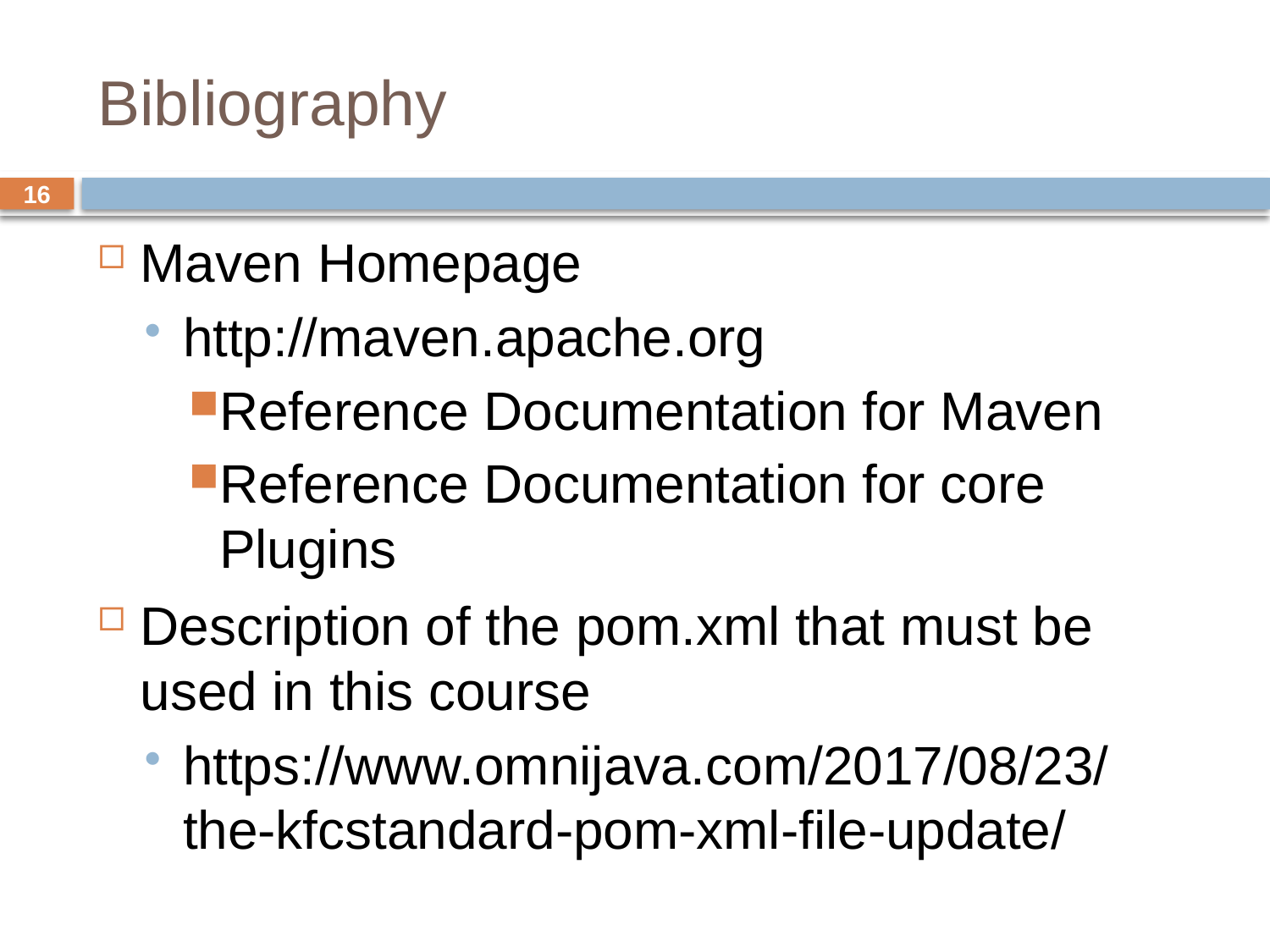

# Bibliography
16
Maven Homepage
http://maven.apache.org
Reference Documentation for Maven
Reference Documentation for core Plugins
Description of the pom.xml that must be used in this course
https://www.omnijava.com/2017/08/23/the-kfcstandard-pom-xml-file-update/